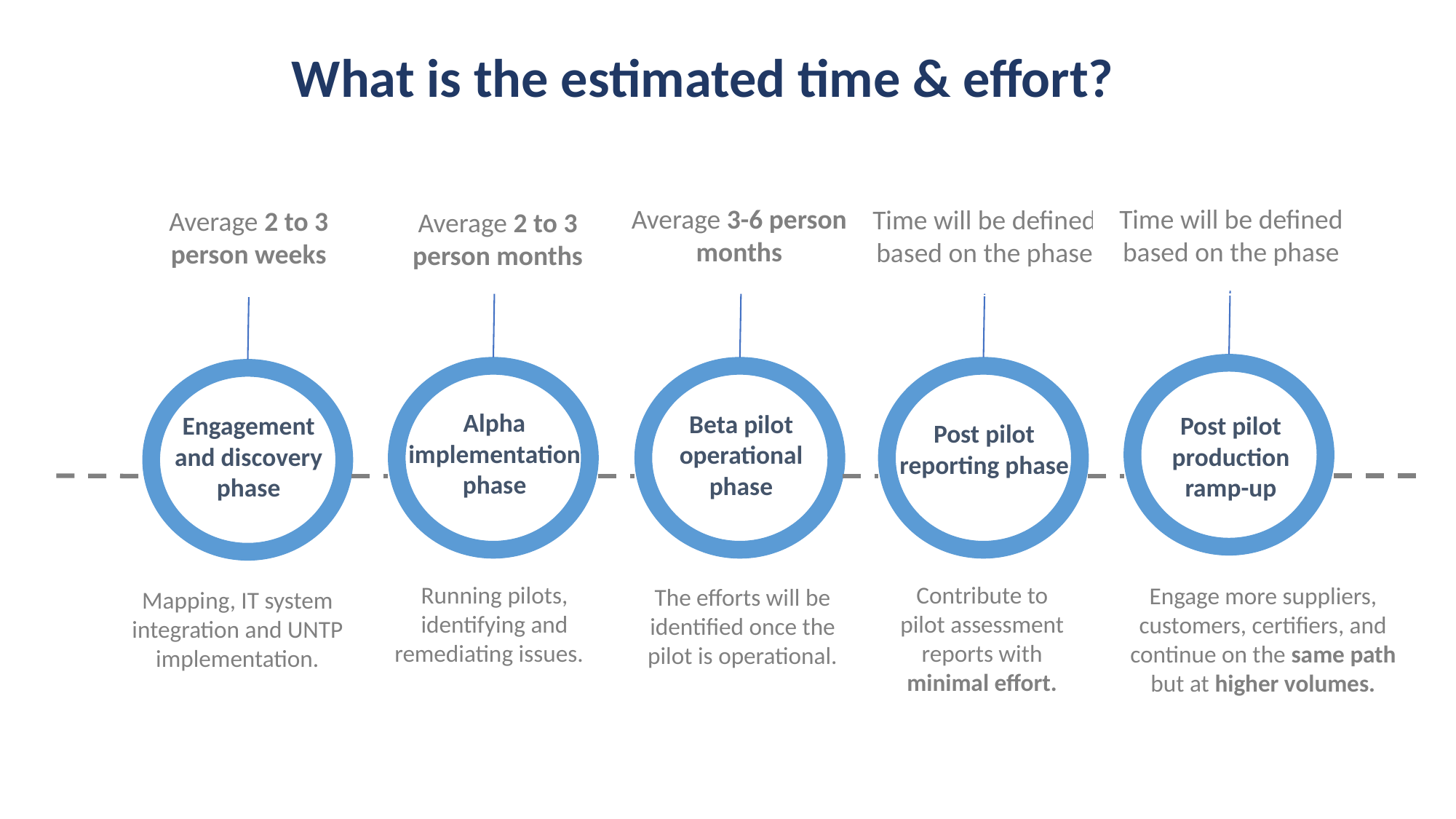

# What is the estimated time & effort?
Time will be defined based on the phase
Average 3-6 person months
Time will be defined based on the phase
Average 2 to 3 person weeks
Average 2 to 3 person months

Alpha implementation phase
Beta pilot operational phase
Engagement and discovery phase
Post pilot production ramp-up
Post pilot reporting phase
Contribute to pilot assessment reports with minimal effort.
Running pilots, identifying and remediating issues.
Engage more suppliers, customers, certifiers, and continue on the same path but at higher volumes.
Mapping, IT system integration and UNTP implementation.
The efforts will be identified once the pilot is operational.